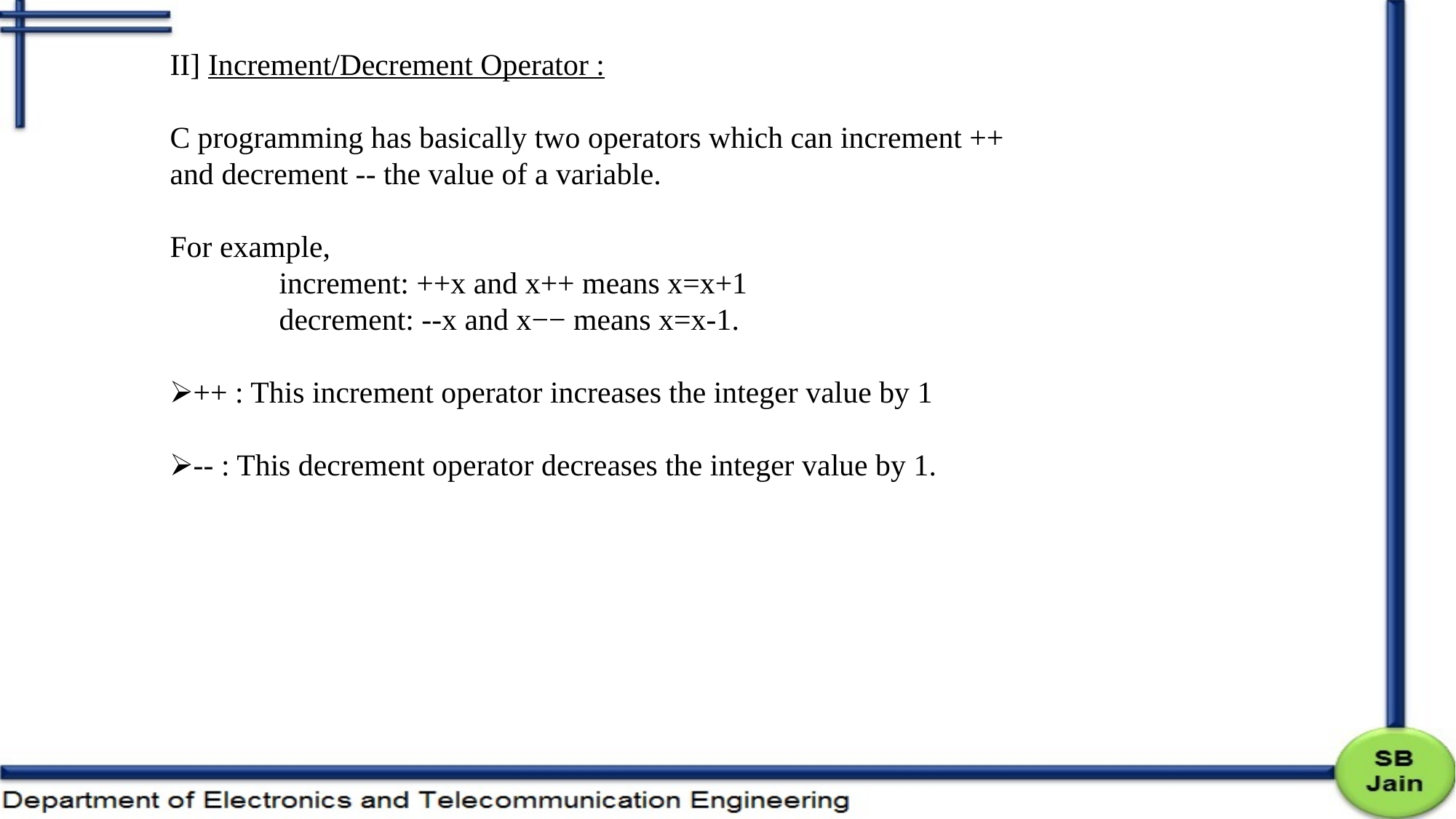

II] Increment/Decrement Operator :

C programming has basically two operators which can increment ++ and decrement -- the value of a variable.

For example,
	increment: ++x and x++ means x=x+1
 	decrement: --x and x−− means x=x-1.

++ : This increment operator increases the integer value by 1

-- : This decrement operator decreases the integer value by 1.